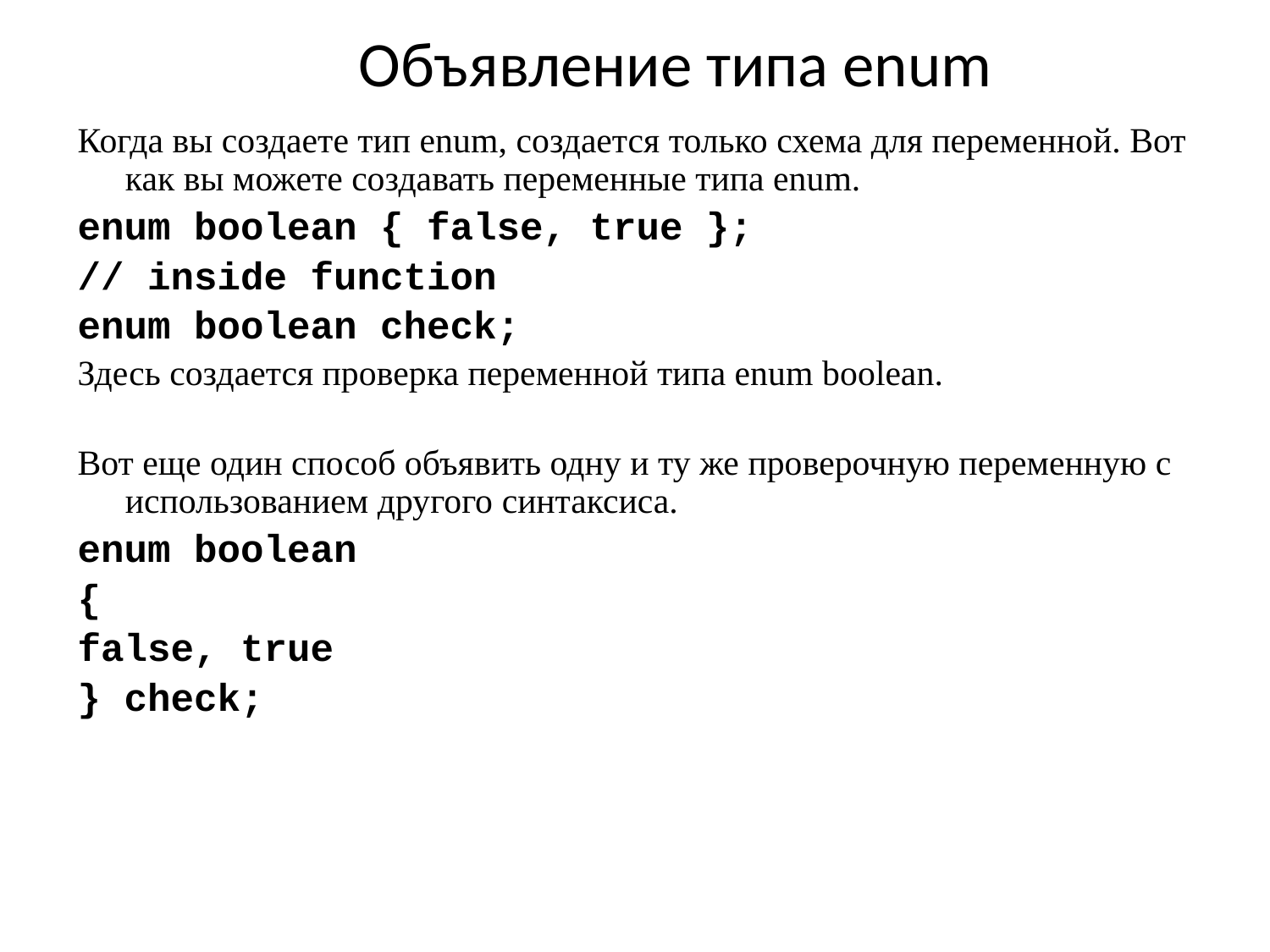

Объявление типа enum
Когда вы создаете тип enum, создается только схема для переменной. Вот как вы можете создавать переменные типа enum.
enum boolean { false, true };
// inside function
enum boolean check;
Здесь создается проверка переменной типа enum boolean.

Вот еще один способ объявить одну и ту же проверочную переменную с использованием другого синтаксиса.
enum boolean
{
false, true
} check;